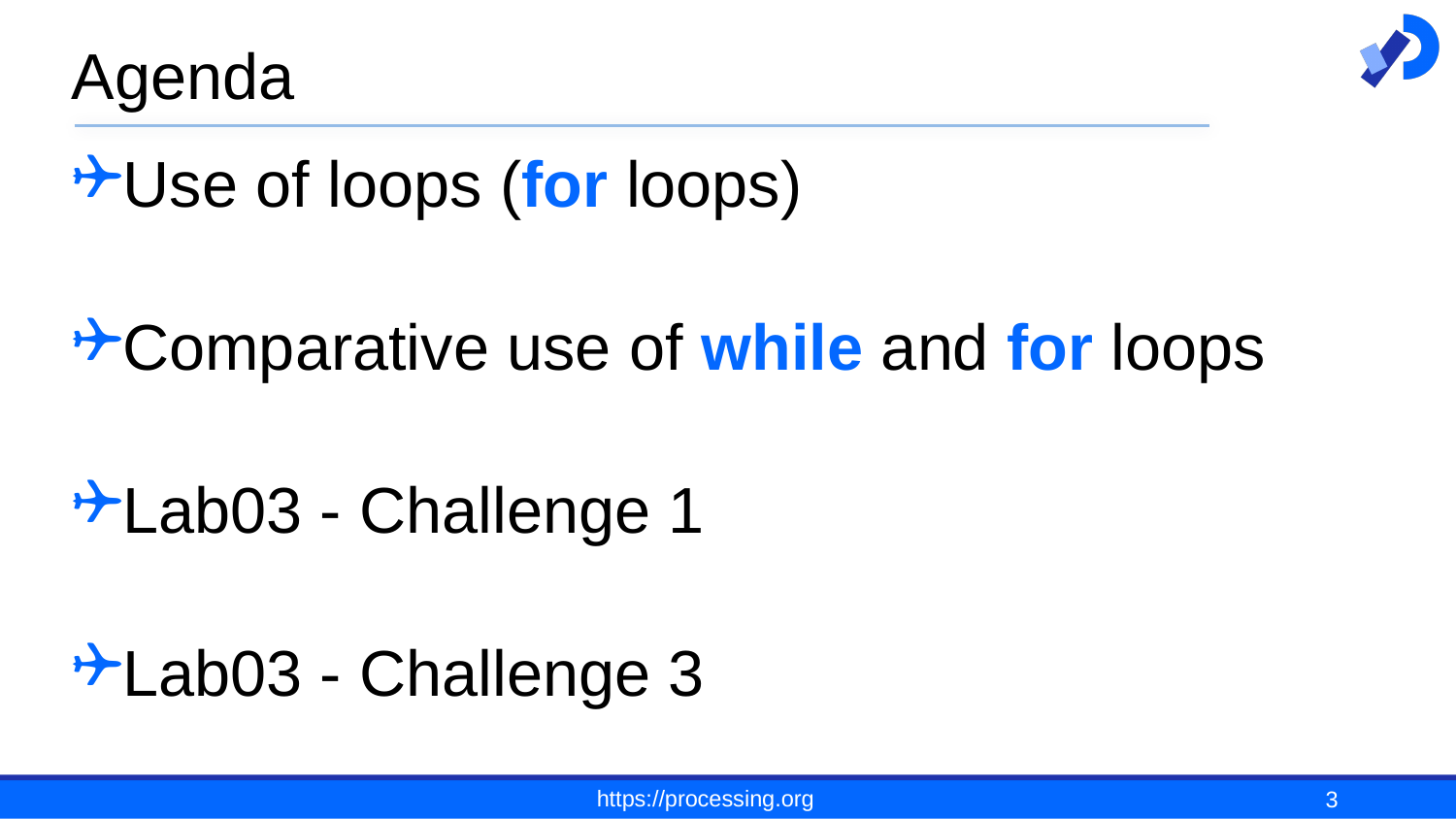

# Agenda
Use of loops (for loops)
Comparative use of while and for loops
Lab03 - Challenge 1
Lab03 - Challenge 3

3
https://processing.org